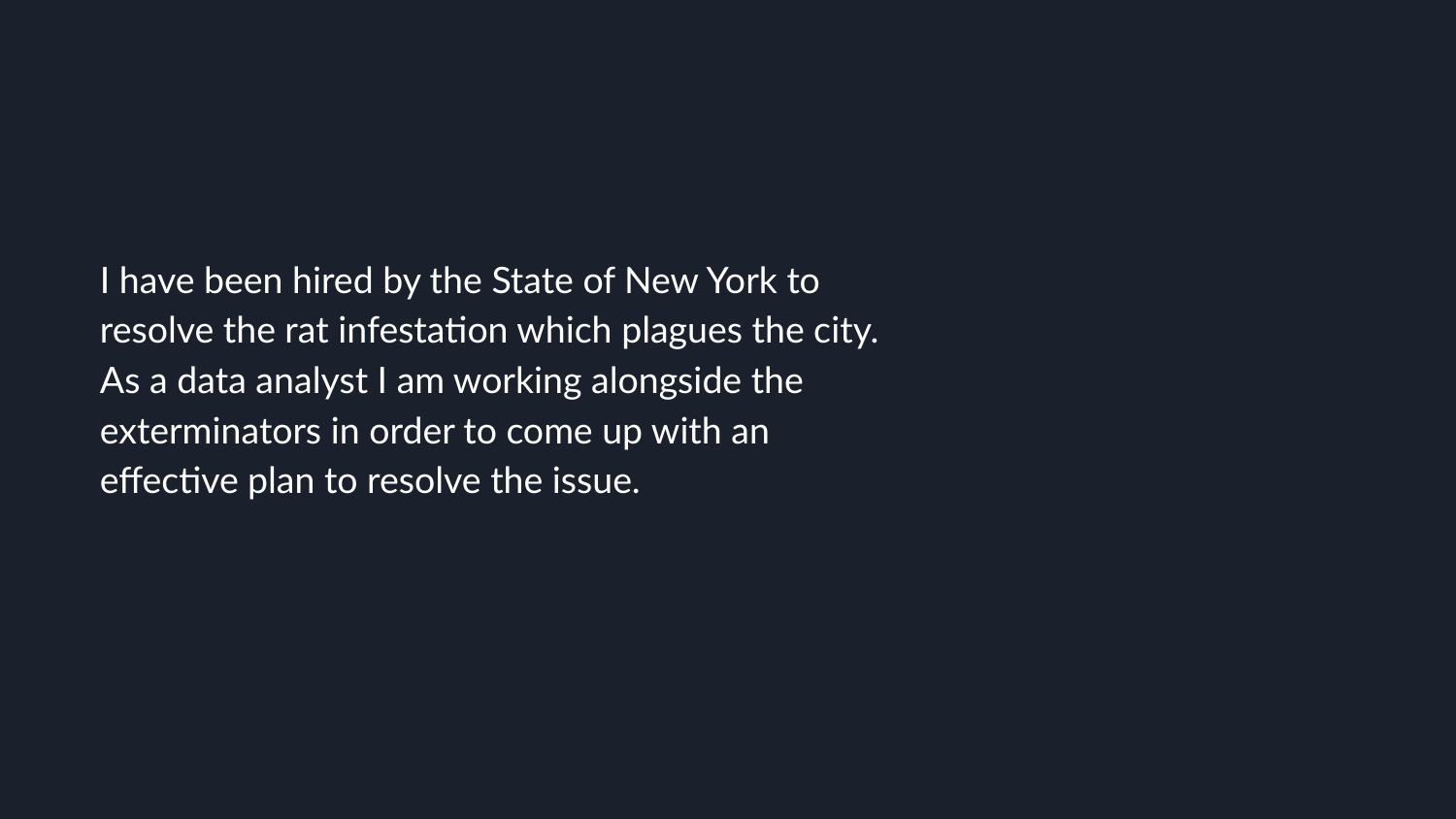

Task
I have been hired by the State of New York to resolve the rat infestation which plagues the city. As a data analyst I am working alongside the exterminators in order to come up with an effective plan to resolve the issue.